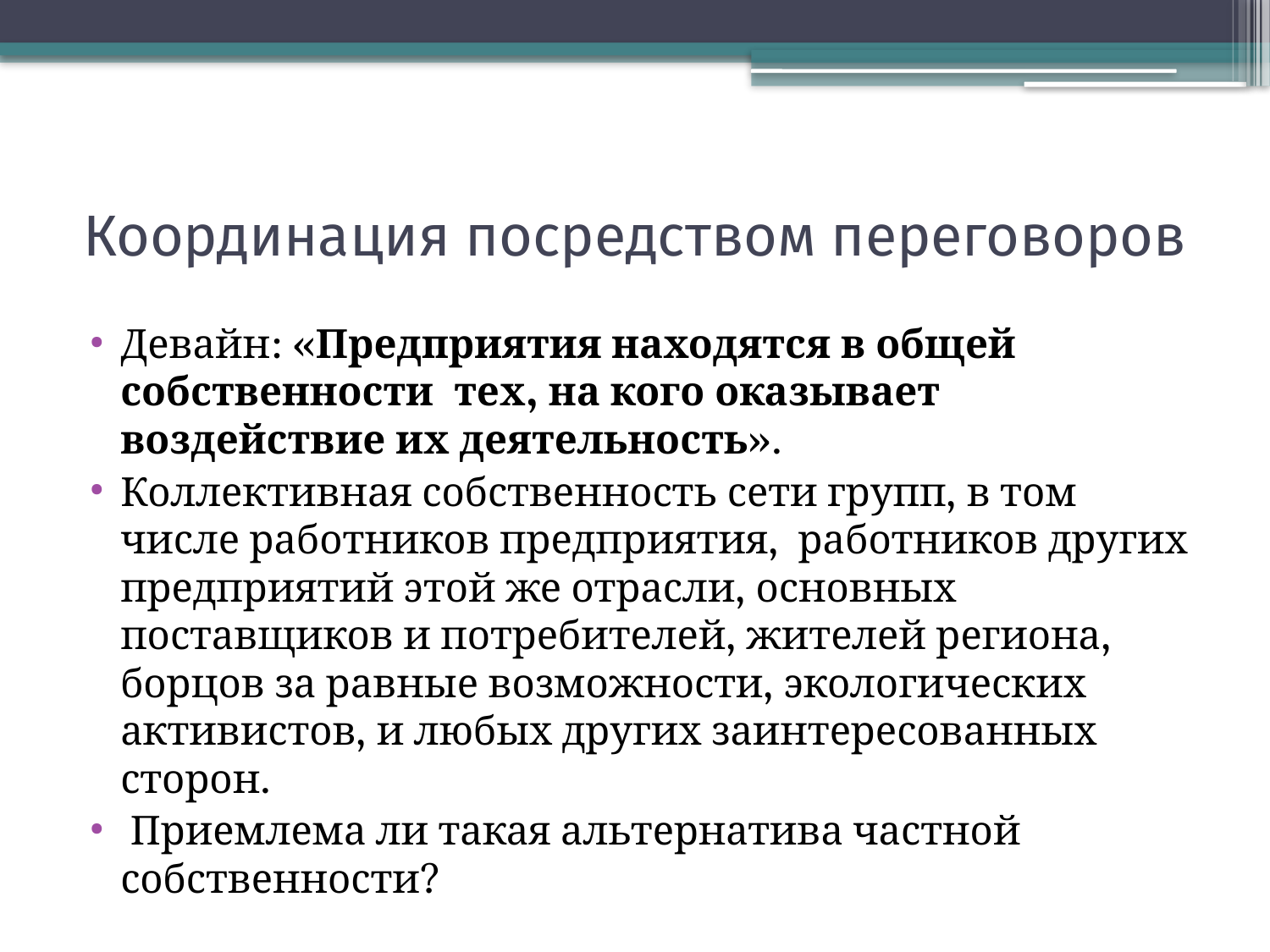

# Координация посредством переговоров
Девайн: «Предприятия находятся в общей собственности  тех, на кого оказывает воздействие их деятельность».
Коллективная собственность сети групп, в том числе работников предприятия,  работников других предприятий этой же отрасли, основных поставщиков и потребителей, жителей региона, борцов за равные возможности, экологических активистов, и любых других заинтересованных сторон.
 Приемлема ли такая альтернатива частной собственности?